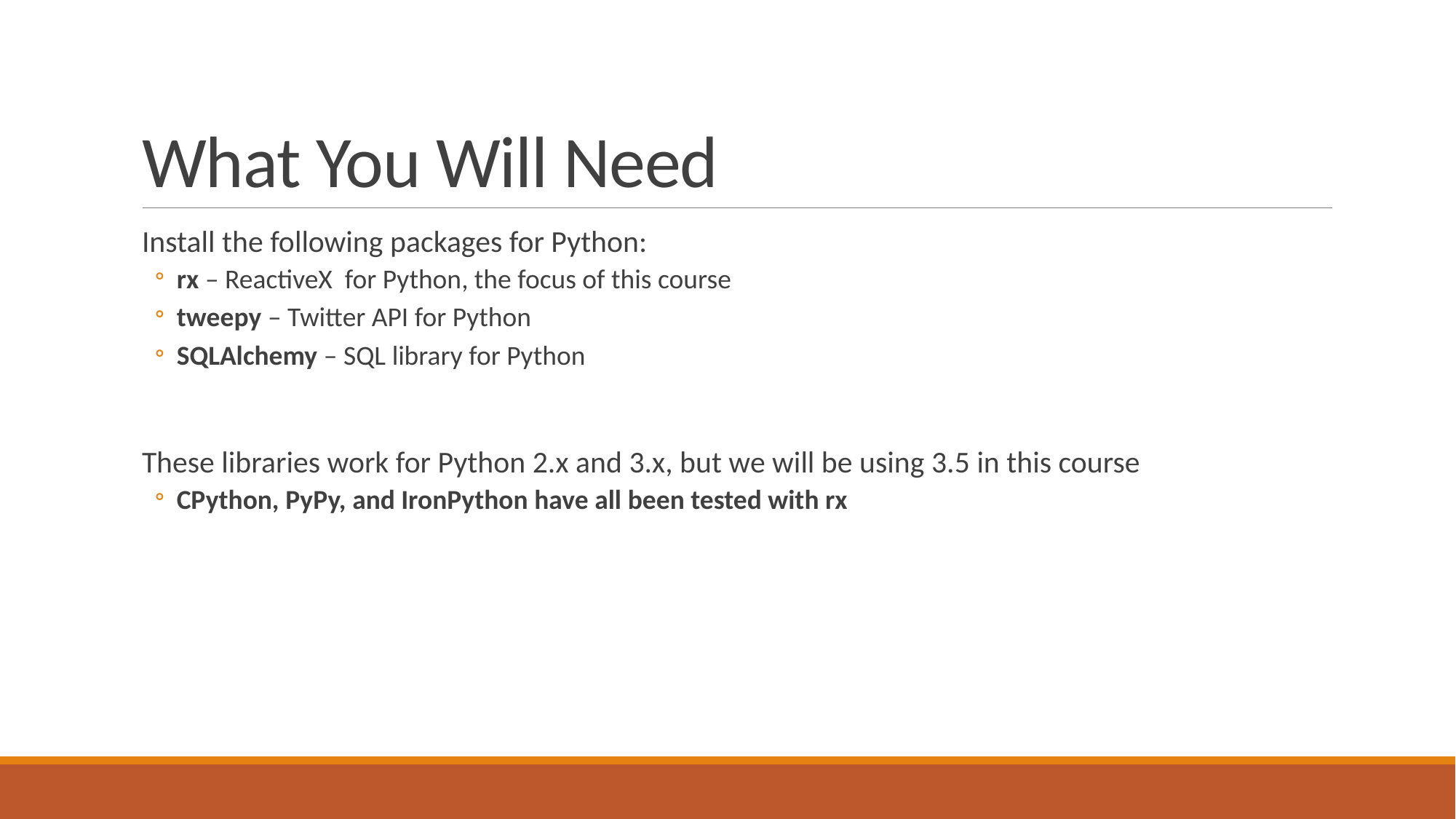

# What You Will Need
Install the following packages for Python:
rx – ReactiveX  for Python, the focus of this course
tweepy – Twitter API for Python
SQLAlchemy – SQL library for Python

These libraries work for Python 2.x and 3.x, but we will be using 3.5 in this course
CPython, PyPy, and IronPython have all been tested with rx